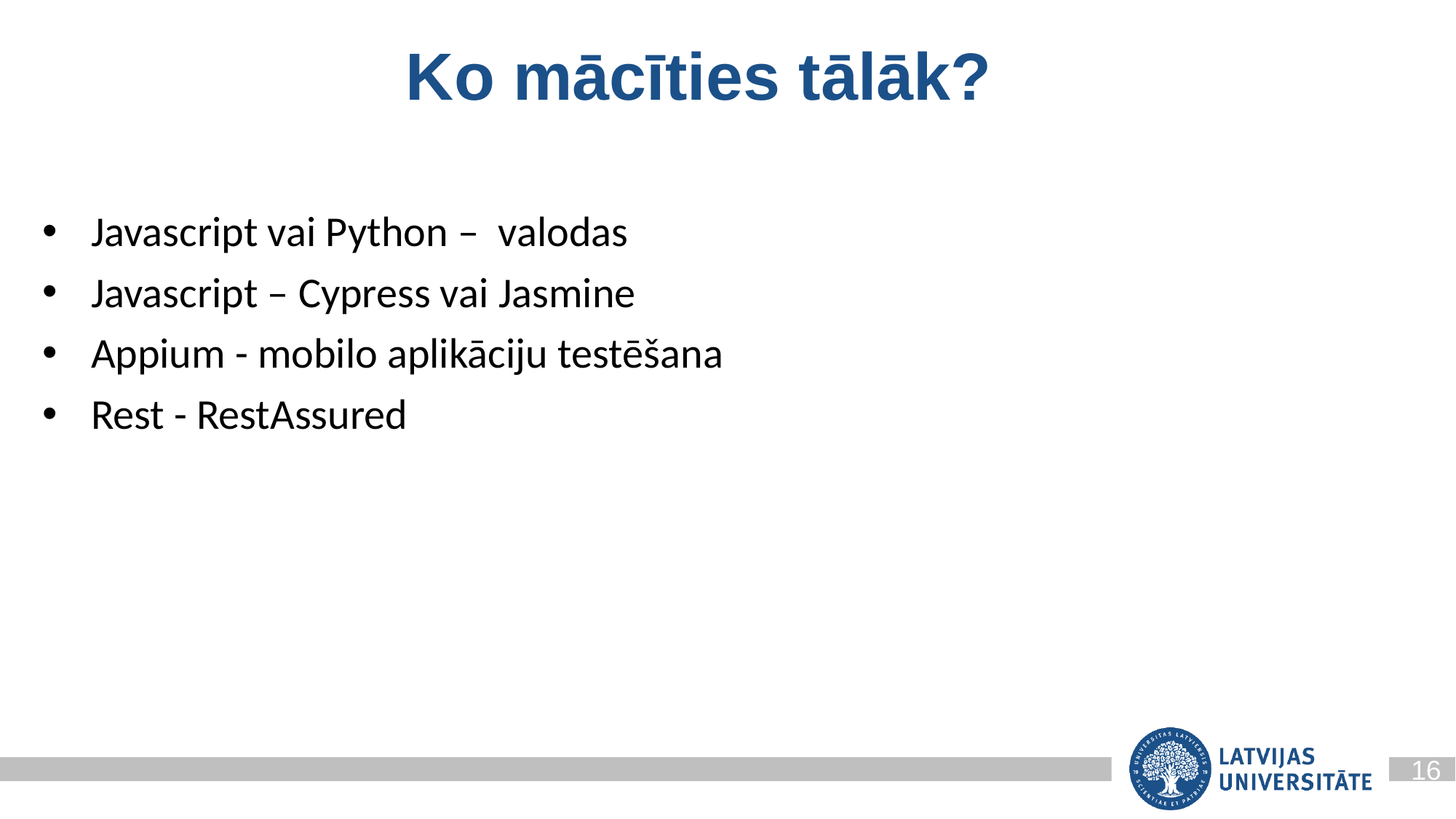

# Ko mācīties tālāk?
Javascript vai Python –  valodas
Javascript – Cypress vai Jasmine
Appium - mobilo aplikāciju testēšana
Rest - RestAssured
16